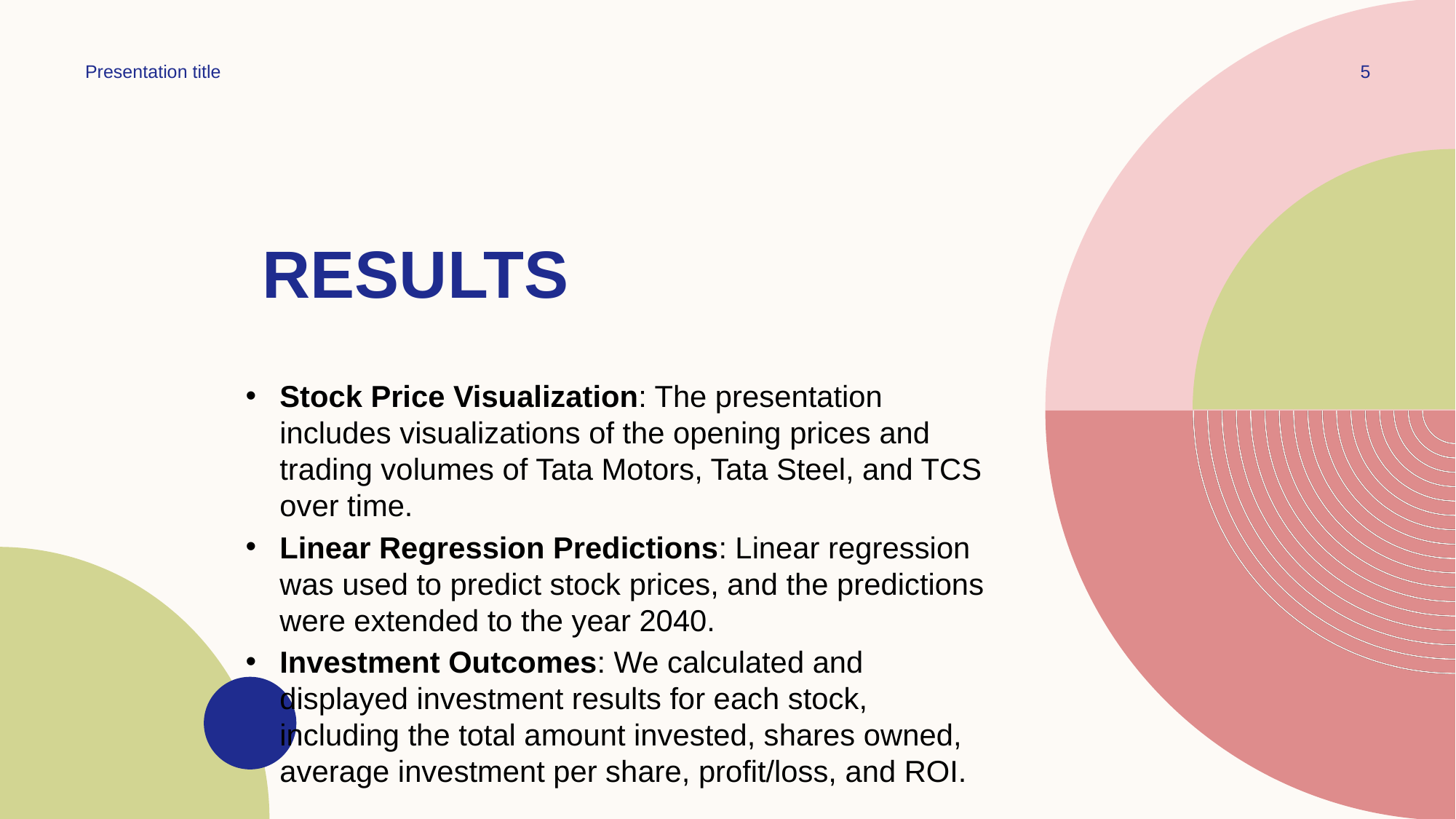

Presentation title
5
# Results

Stock Price Visualization: The presentation includes visualizations of the opening prices and trading volumes of Tata Motors, Tata Steel, and TCS over time.
Linear Regression Predictions: Linear regression was used to predict stock prices, and the predictions were extended to the year 2040.
Investment Outcomes: We calculated and displayed investment results for each stock, including the total amount invested, shares owned, average investment per share, profit/loss, and ROI.